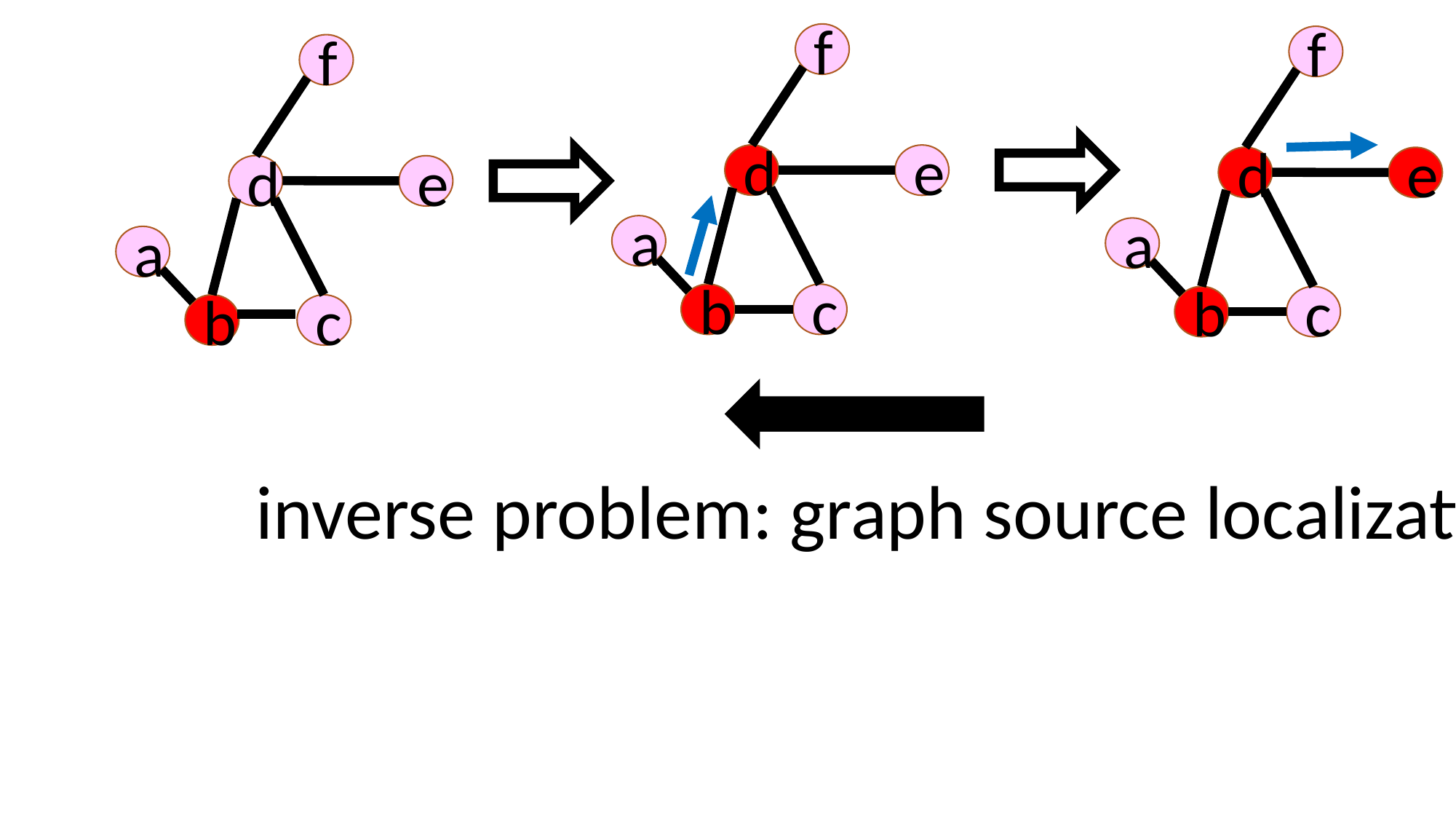

forward problem: graph diffusion
f
f
f
f

d
e

d
e

d
e
d
e
a
a
a
a
b
c
b
c
b
c
b
c
undiffused node

diffused node

inverse problem: graph source localization